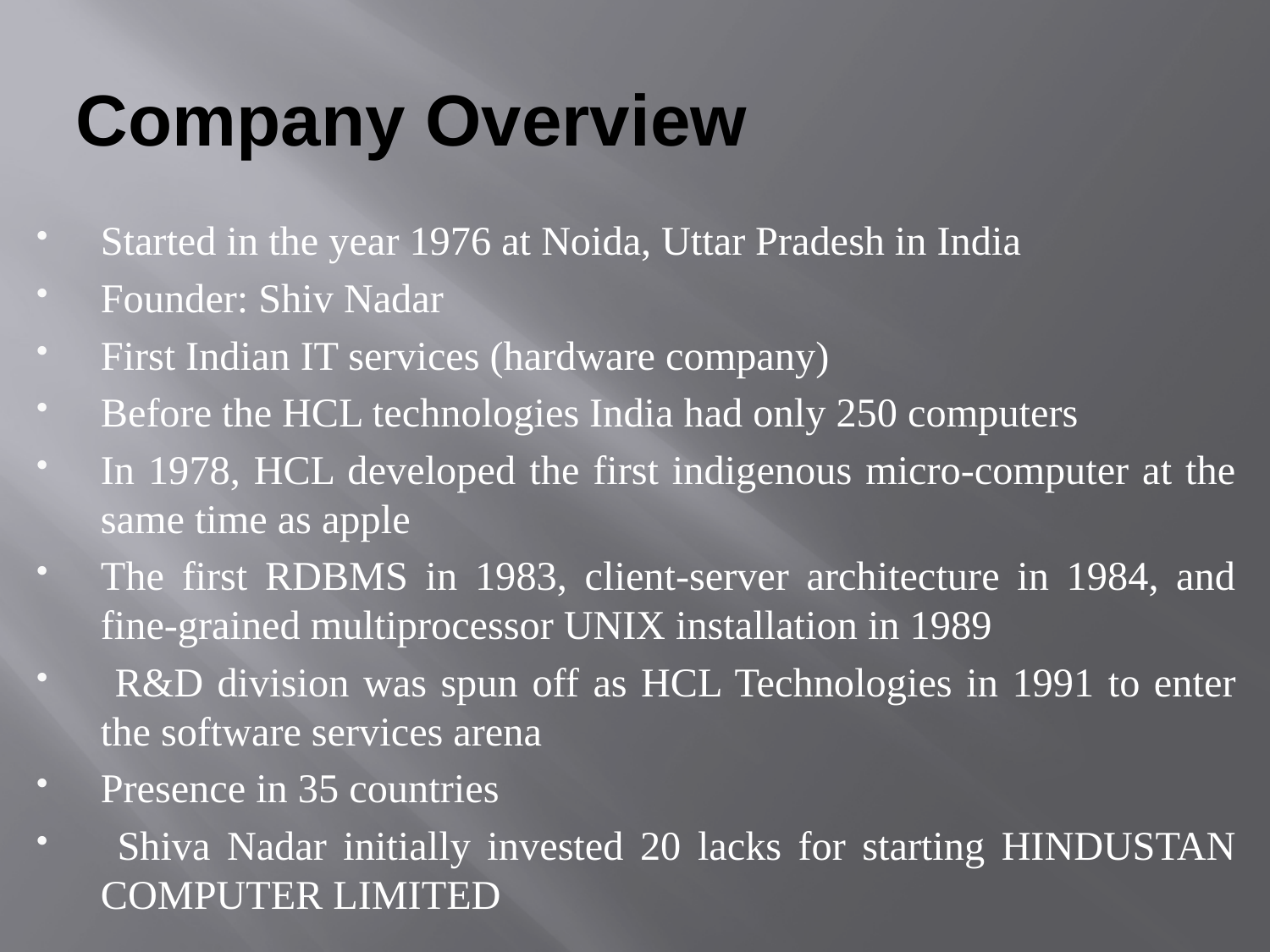

# Company Overview
Started in the year 1976 at Noida, Uttar Pradesh in India
Founder: Shiv Nadar
First Indian IT services (hardware company)
Before the HCL technologies India had only 250 computers
In 1978, HCL developed the first indigenous micro-computer at the same time as apple
The first RDBMS in 1983, client-server architecture in 1984, and fine-grained multiprocessor UNIX installation in 1989
 R&D division was spun off as HCL Technologies in 1991 to enter the software services arena
Presence in 35 countries
 Shiva Nadar initially invested 20 lacks for starting HINDUSTAN COMPUTER LIMITED